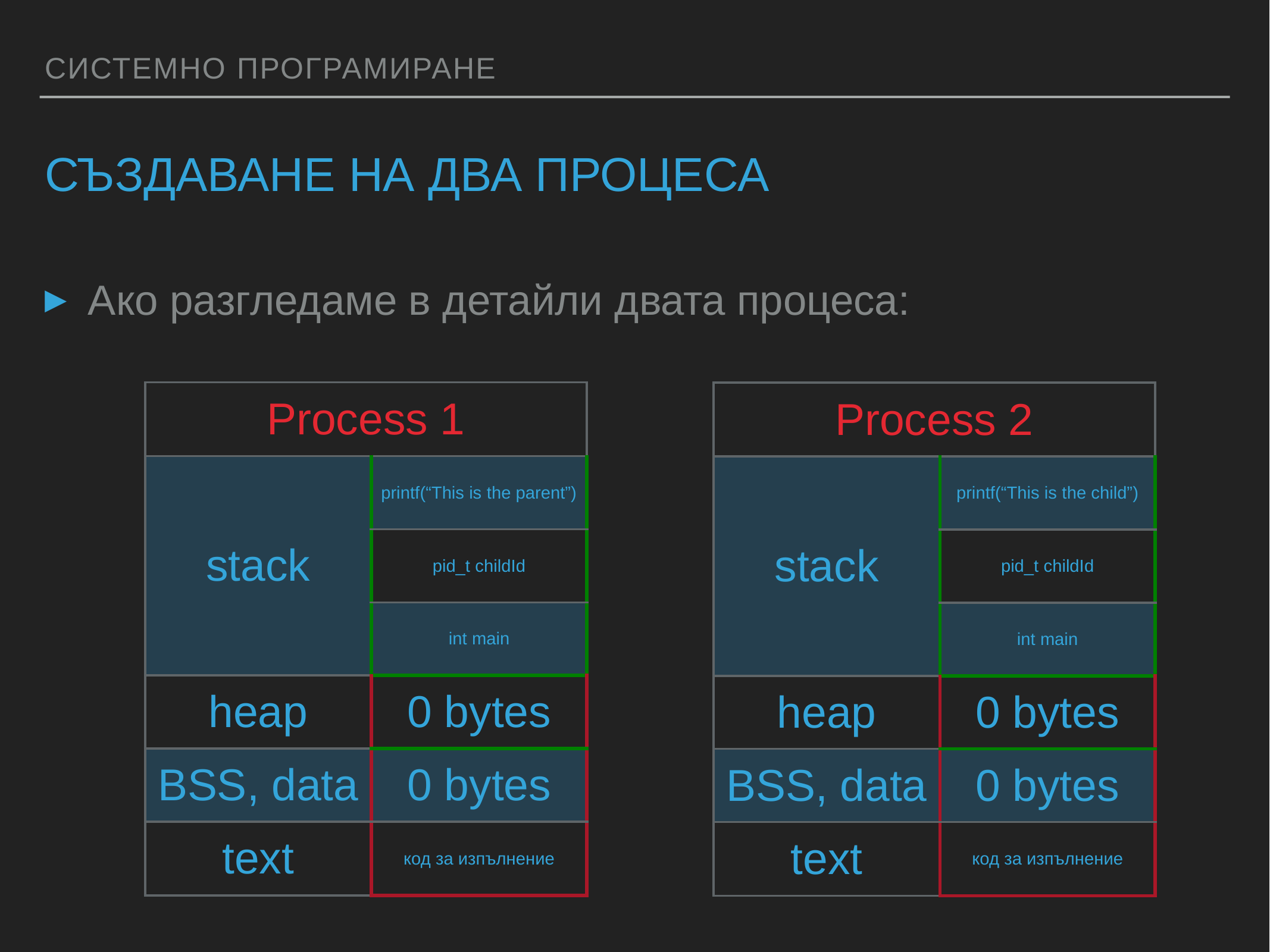

Системно програмиране
# Създаване на два процеса
Ако разгледаме в детайли двата процеса:
| Process 1 |  |
| --- | --- |
| stack | printf(“This is the parent”) |
|  | pid\_t childId |
|  | int main |
| heap | 0 bytes |
| BSS, data | 0 bytes |
| text | код за изпълнение |
| Process 2 |  |
| --- | --- |
| stack | printf(“This is the child”) |
|  | pid\_t childId |
|  | int main |
| heap | 0 bytes |
| BSS, data | 0 bytes |
| text | код за изпълнение |